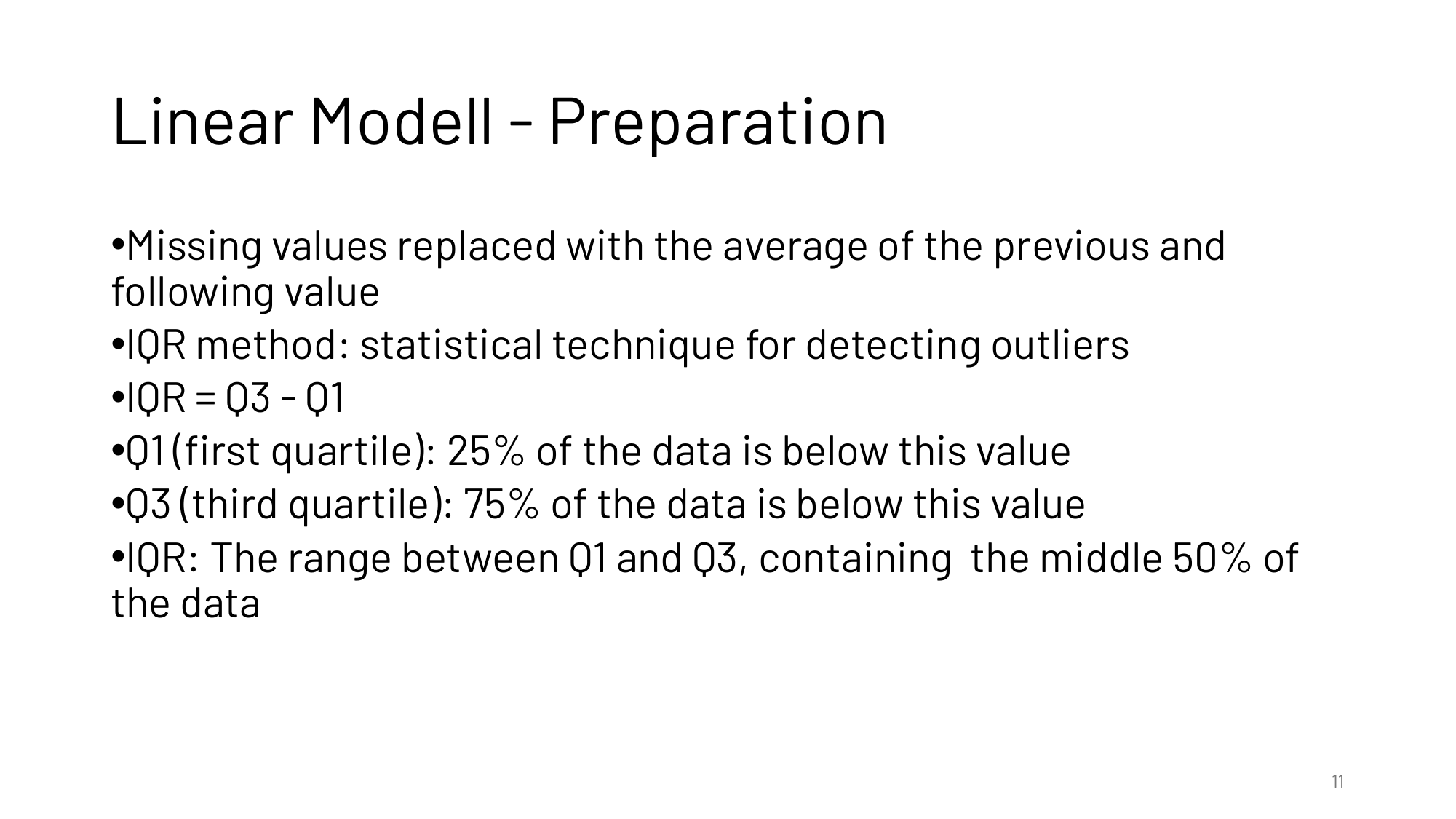

# Linear Modell - Preparation
Missing values replaced with the average of the previous and following value
IQR method: statistical technique for detecting outliers
IQR = Q3 - Q1
Q1 (first quartile): 25% of the data is below this value
Q3 (third quartile): 75% of the data is below this value
IQR: The range between Q1 and Q3, containing  the middle 50% of the data

11